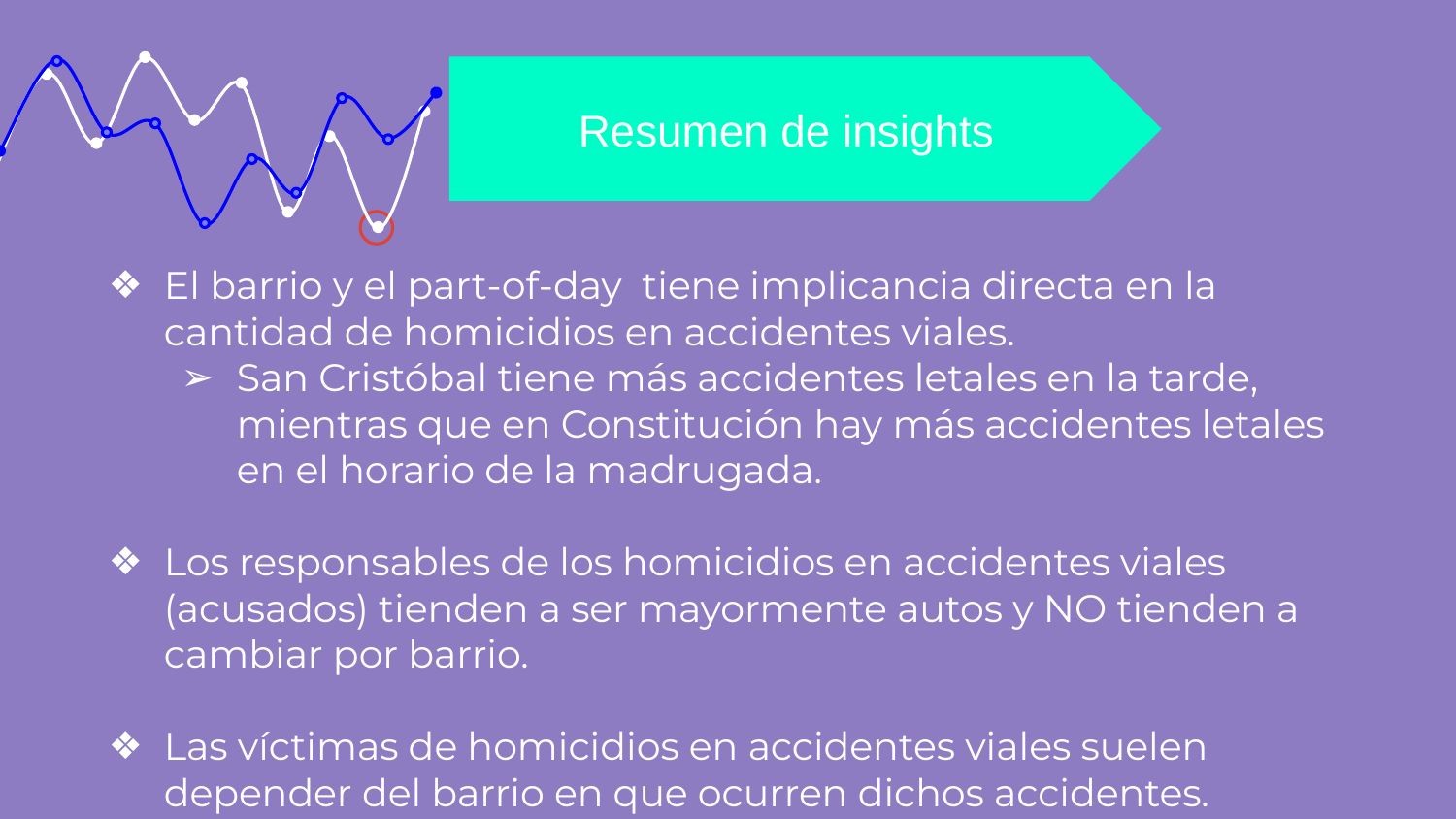

Resumen de insights

El barrio y el part-of-day  tiene implicancia directa en la cantidad de homicidios en accidentes viales.
San Cristóbal tiene más accidentes letales en la tarde, mientras que en Constitución hay más accidentes letales en el horario de la madrugada.

Los responsables de los homicidios en accidentes viales (acusados) tienden a ser mayormente autos y NO tienden a cambiar por barrio.

Las víctimas de homicidios en accidentes viales suelen depender del barrio en que ocurren dichos accidentes.